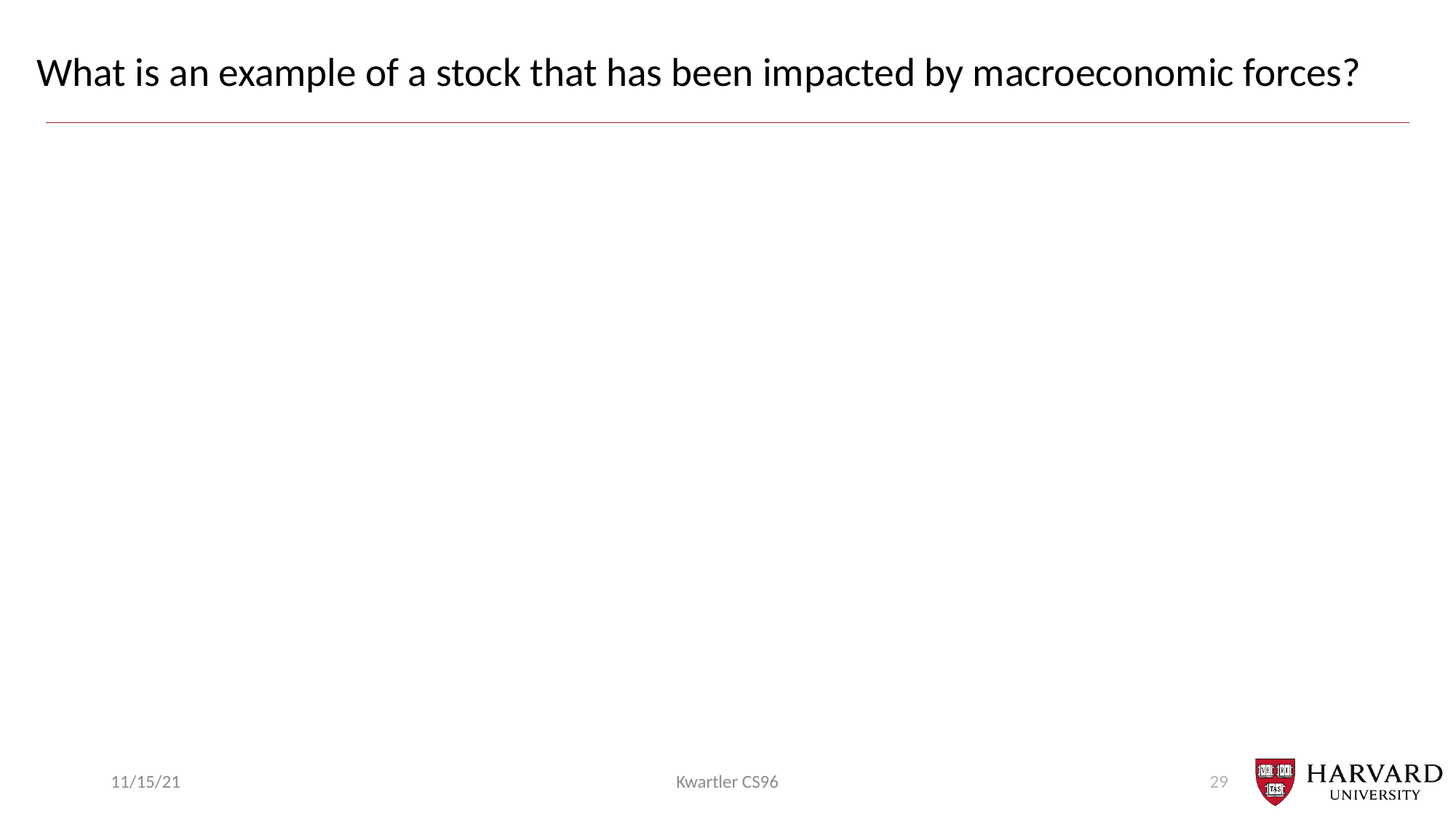

# What is an example of a stock that has been impacted by macroeconomic forces?
11/15/21
Kwartler CS96
29